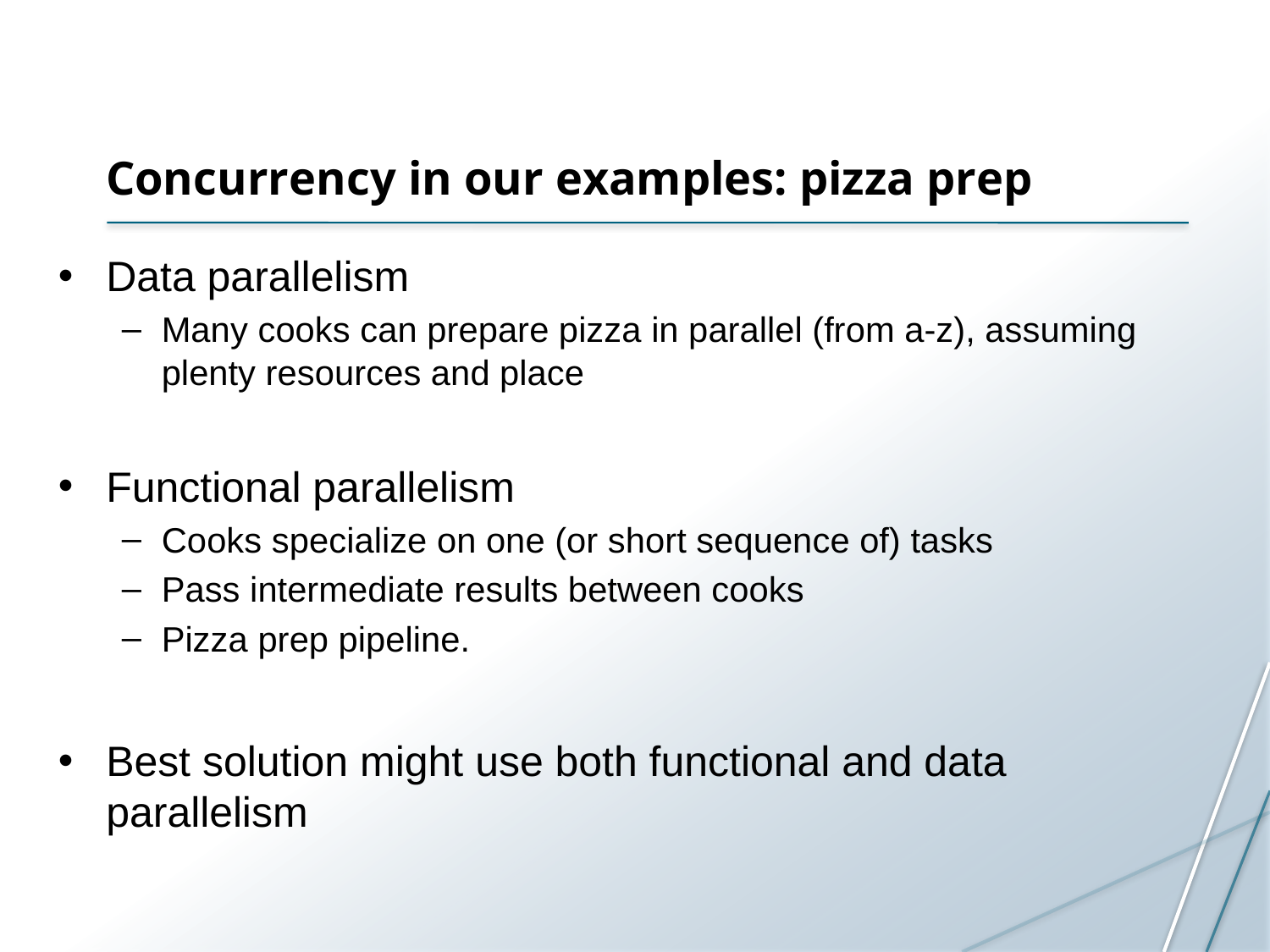

# Concurrency in our examples: pizza prep
Data parallelism
Many cooks can prepare pizza in parallel (from a-z), assuming plenty resources and place

Functional parallelism
Cooks specialize on one (or short sequence of) tasks
Pass intermediate results between cooks
Pizza prep pipeline.

Best solution might use both functional and data parallelism